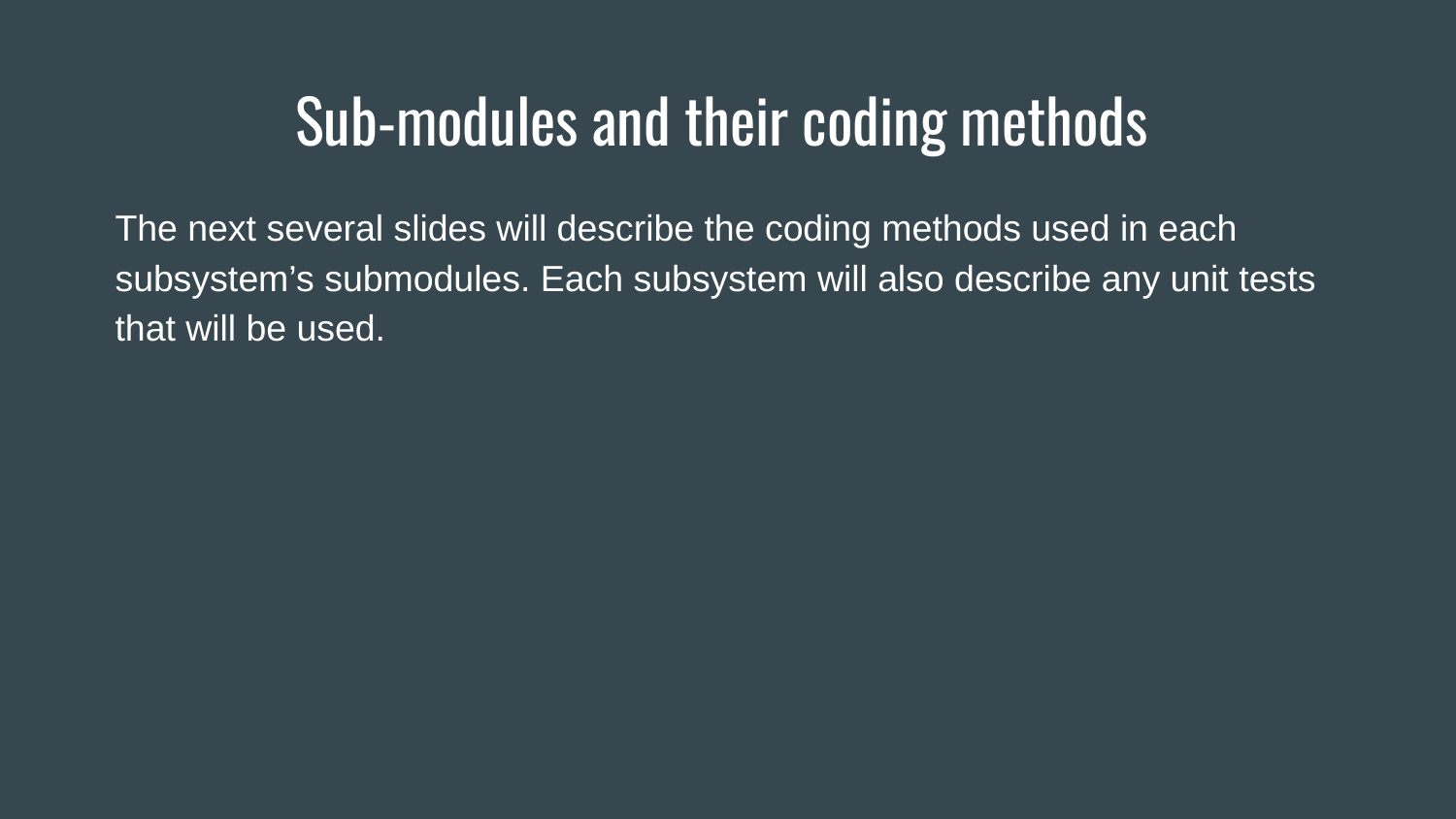

# Sub-modules and their coding methods
The next several slides will describe the coding methods used in each subsystem’s submodules. Each subsystem will also describe any unit tests that will be used.